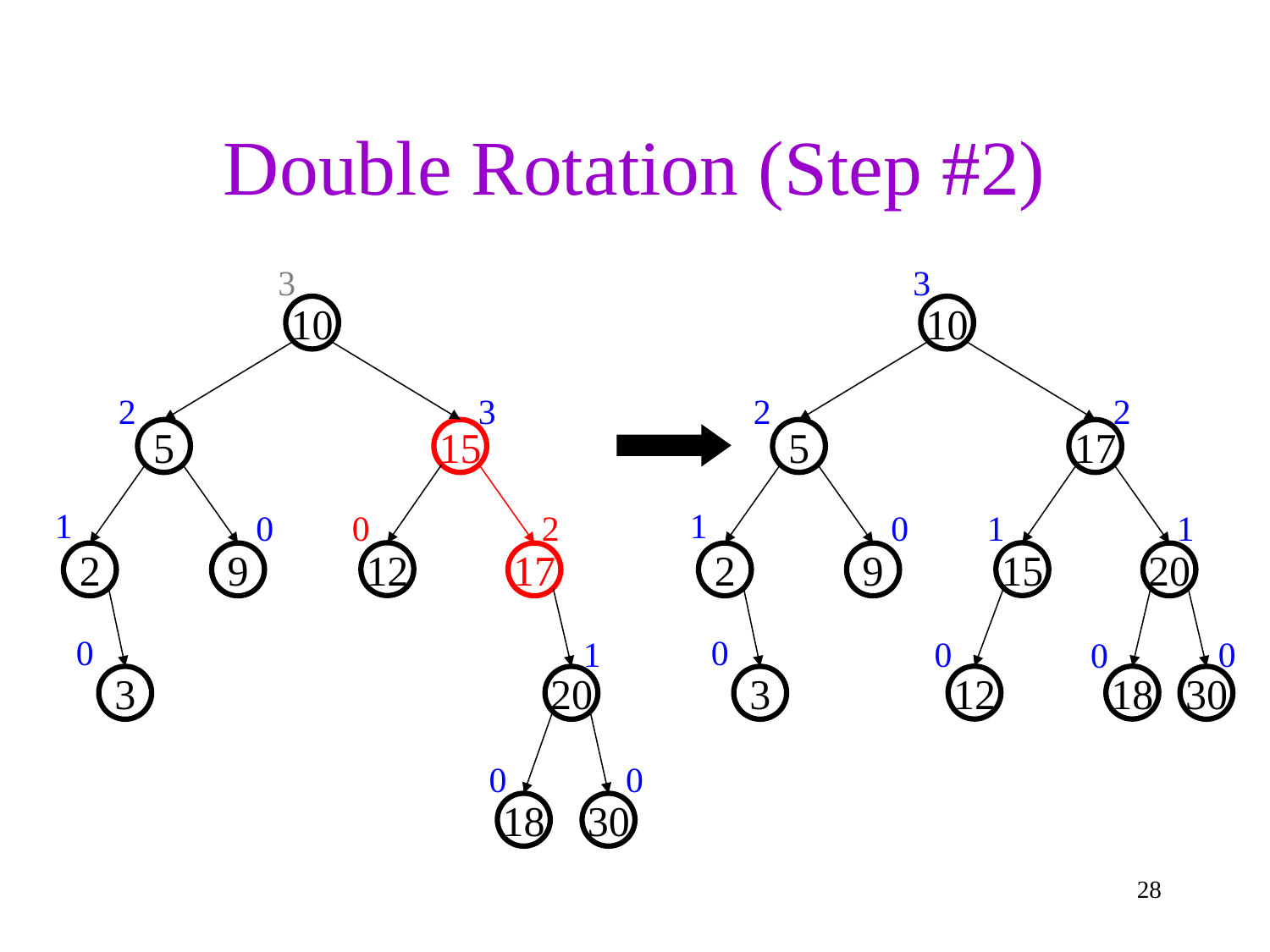

# Double Rotation (Step #2)
3
2
3
1
0
0
2
0

1

3
2
2
1
0
1
1
0

0
     0
10
10
5
15
5
17

12
15
2
9
17
2
9
20
0
12
18
3
20
3
30
0
0
18
30
28